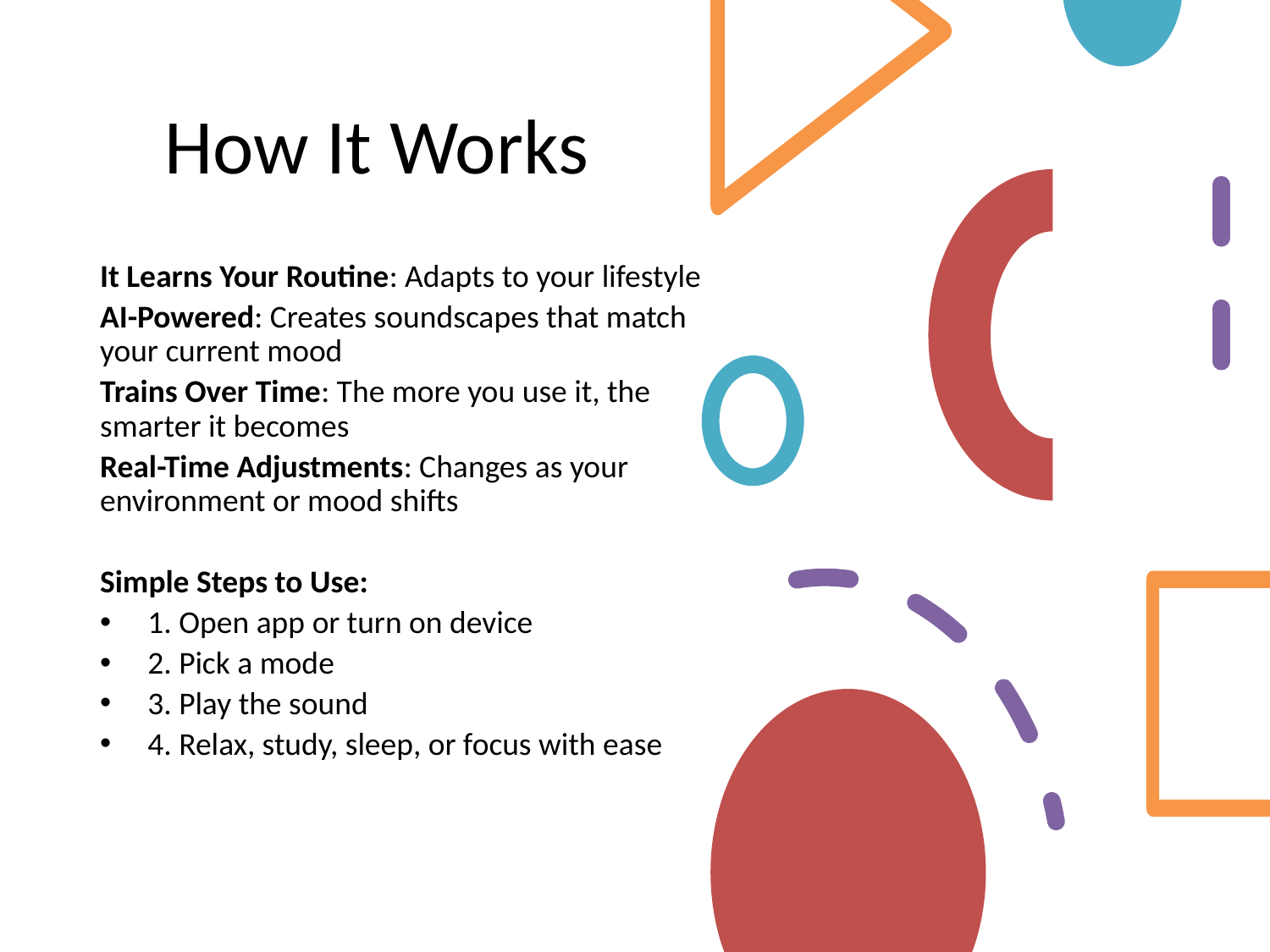

# How It Works

It Learns Your Routine: Adapts to your lifestyle
AI-Powered: Creates soundscapes that match your current mood
Trains Over Time: The more you use it, the smarter it becomes
Real-Time Adjustments: Changes as your environment or mood shifts

Simple Steps to Use:
1. Open app or turn on device
2. Pick a mode
3. Play the sound
4. Relax, study, sleep, or focus with ease